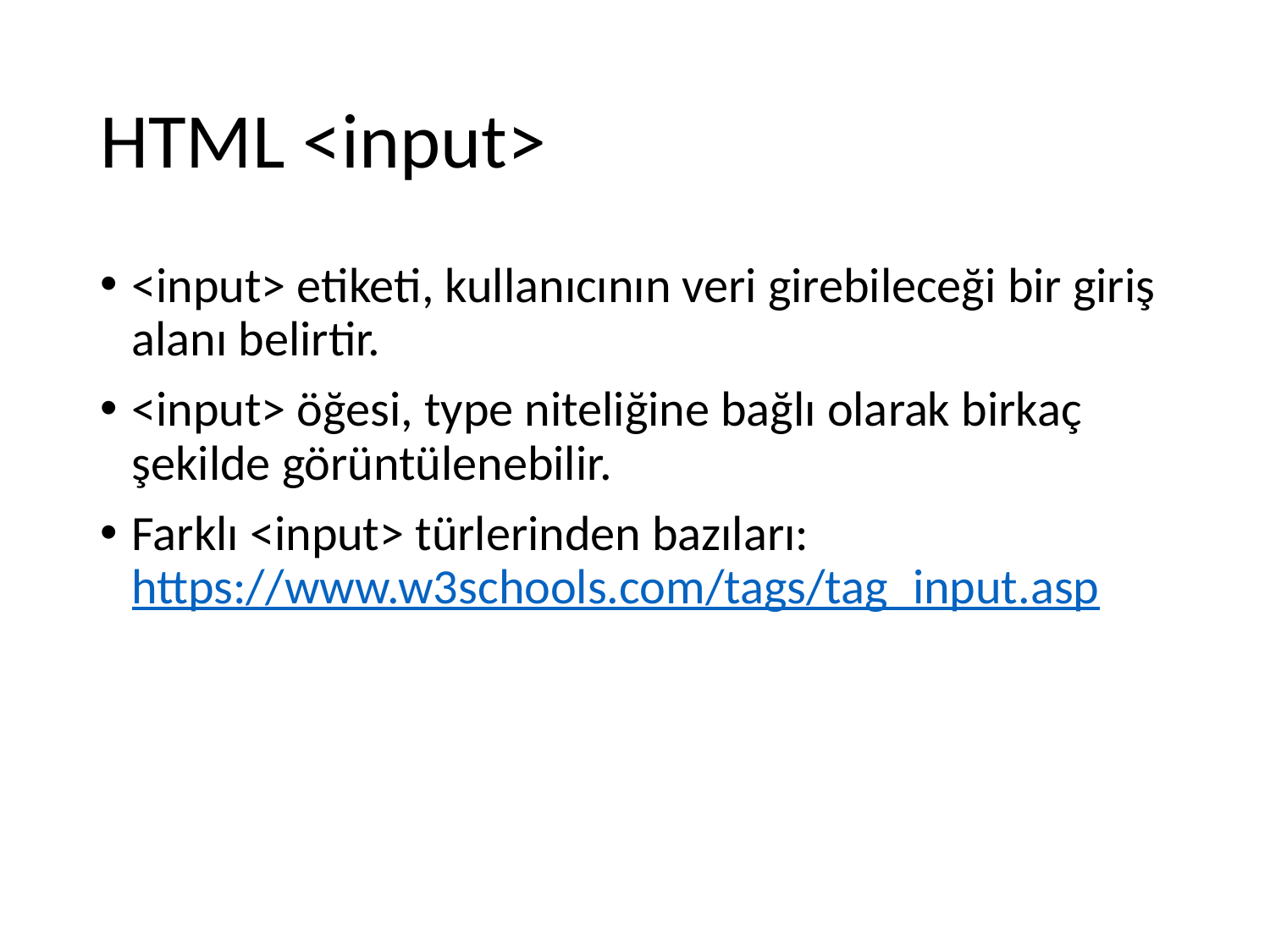

# HTML <input>
<input> etiketi, kullanıcının veri girebileceği bir giriş alanı belirtir.
<input> öğesi, type niteliğine bağlı olarak birkaç şekilde görüntülenebilir.
Farklı <input> türlerinden bazıları: https://www.w3schools.com/tags/tag_input.asp